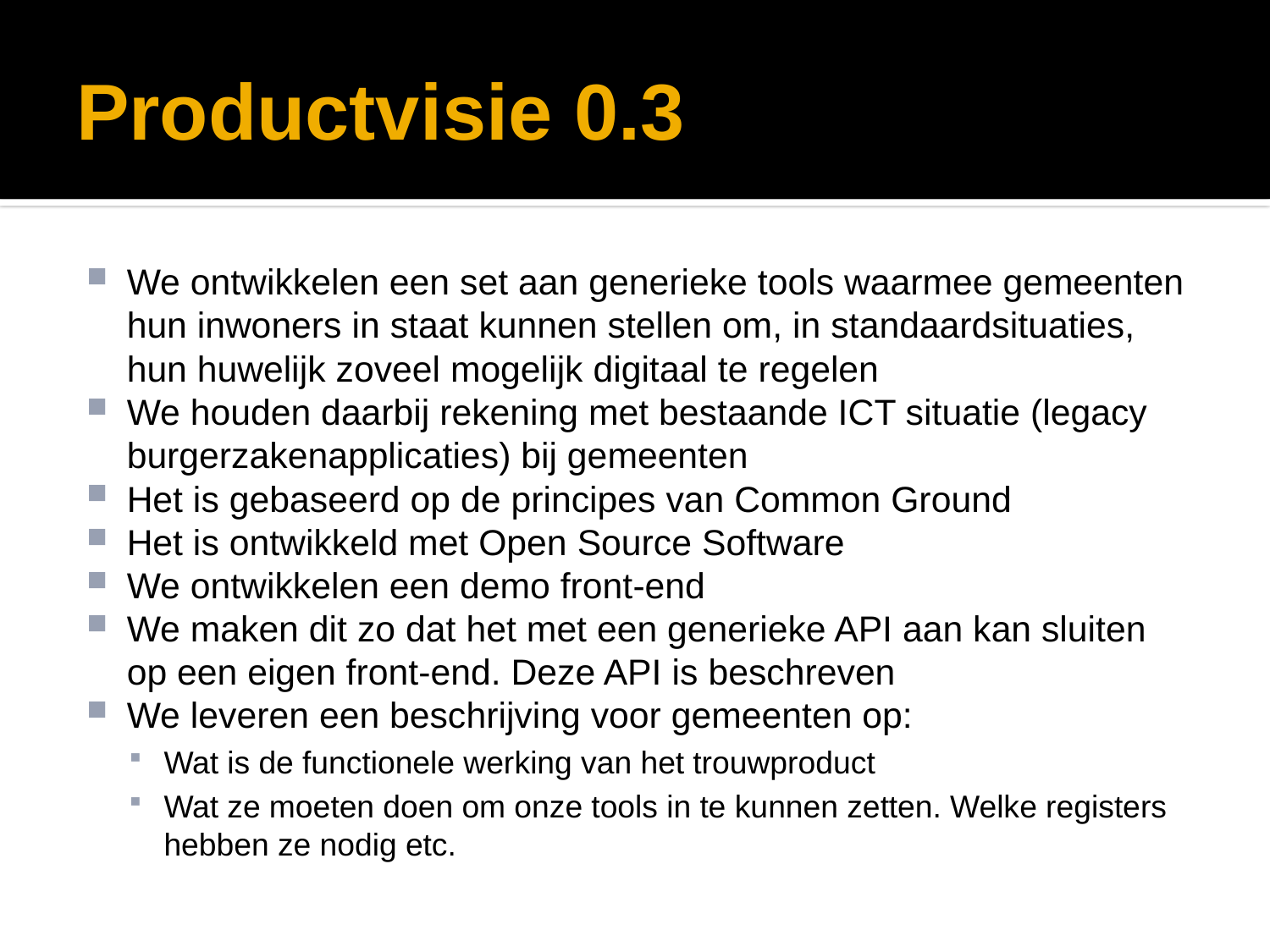

# Productvisie 0.3
We ontwikkelen een set aan generieke tools waarmee gemeenten hun inwoners in staat kunnen stellen om, in standaardsituaties, hun huwelijk zoveel mogelijk digitaal te regelen
We houden daarbij rekening met bestaande ICT situatie (legacy burgerzakenapplicaties) bij gemeenten
Het is gebaseerd op de principes van Common Ground
Het is ontwikkeld met Open Source Software
We ontwikkelen een demo front-end
We maken dit zo dat het met een generieke API aan kan sluiten op een eigen front-end. Deze API is beschreven
We leveren een beschrijving voor gemeenten op:
Wat is de functionele werking van het trouwproduct
Wat ze moeten doen om onze tools in te kunnen zetten. Welke registers hebben ze nodig etc.